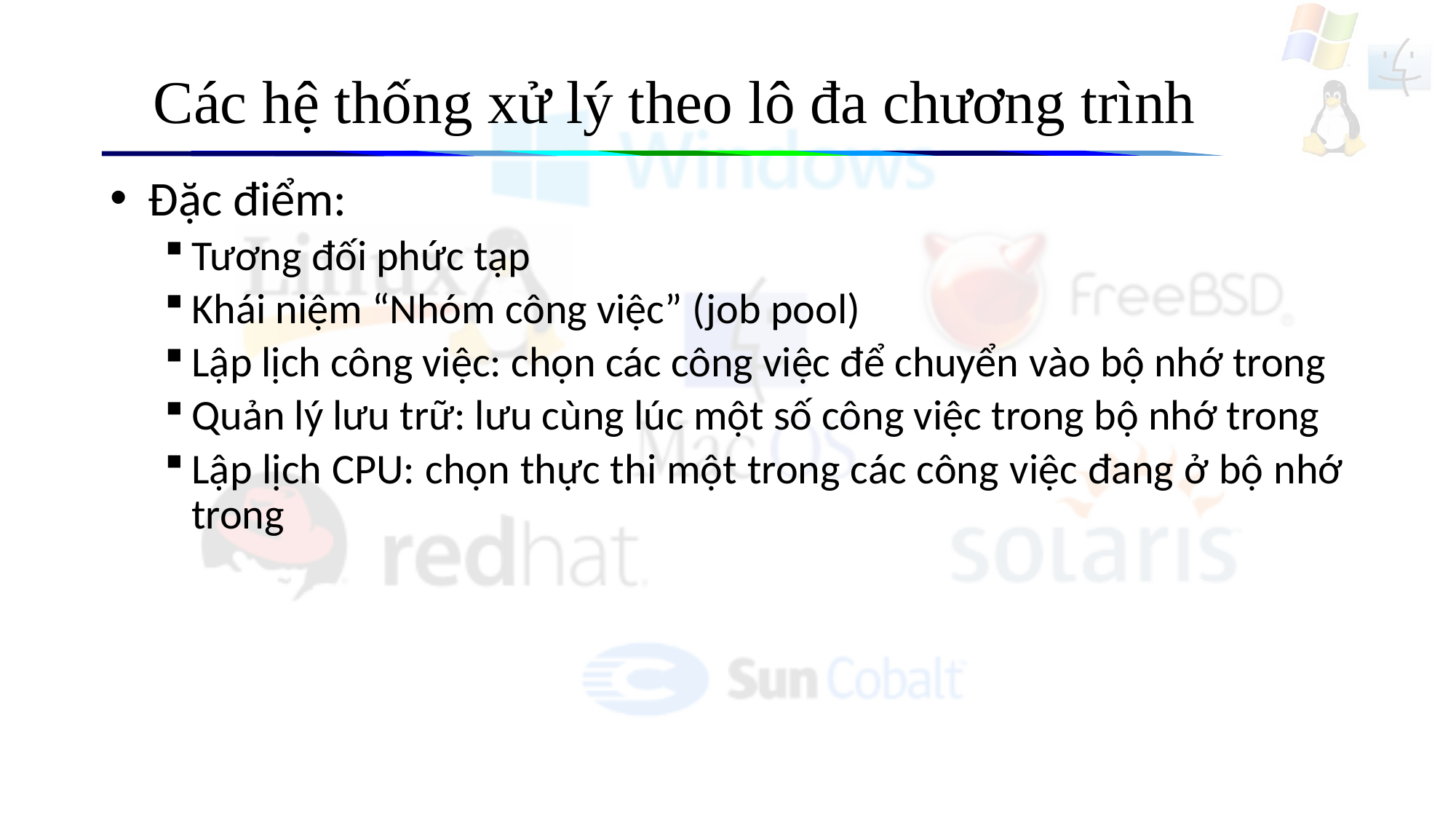

# Các hệ thống xử lý theo lô đa chương trình
 Đặc điểm:
Tương đối phức tạp
Khái niệm “Nhóm công việc” (job pool)
Lập lịch công việc: chọn các công việc để chuyển vào bộ nhớ trong
Quản lý lưu trữ: lưu cùng lúc một số công việc trong bộ nhớ trong
Lập lịch CPU: chọn thực thi một trong các công việc đang ở bộ nhớ trong